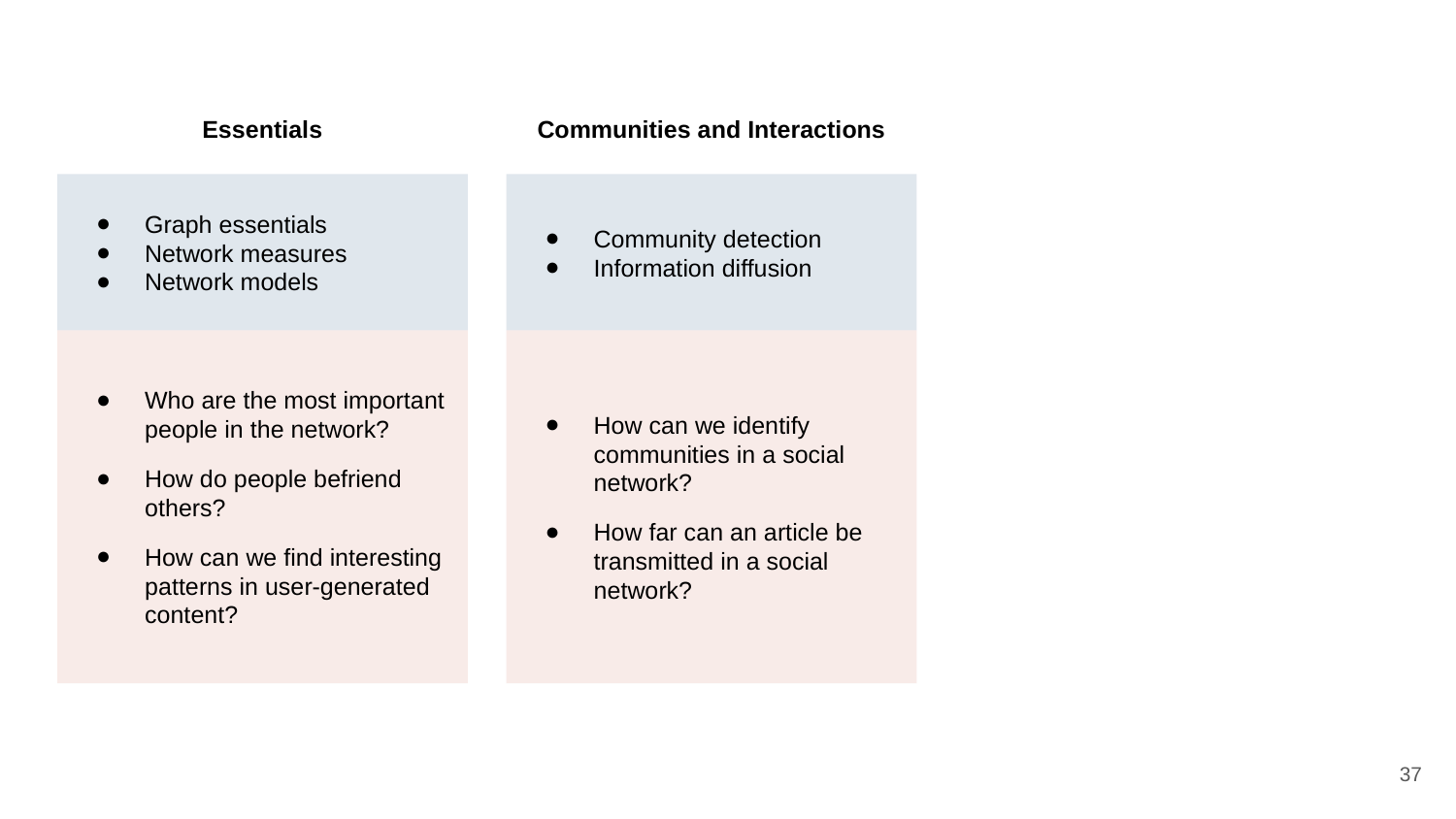

Essentials
Communities and Interactions
Graph essentials
Network measures
Network models
Community detection
Information diffusion
Who are the most important people in the network?
How do people befriend others?
How can we find interesting patterns in user-generated content?
How can we identify communities in a social network?
How far can an article be transmitted in a social network?
37